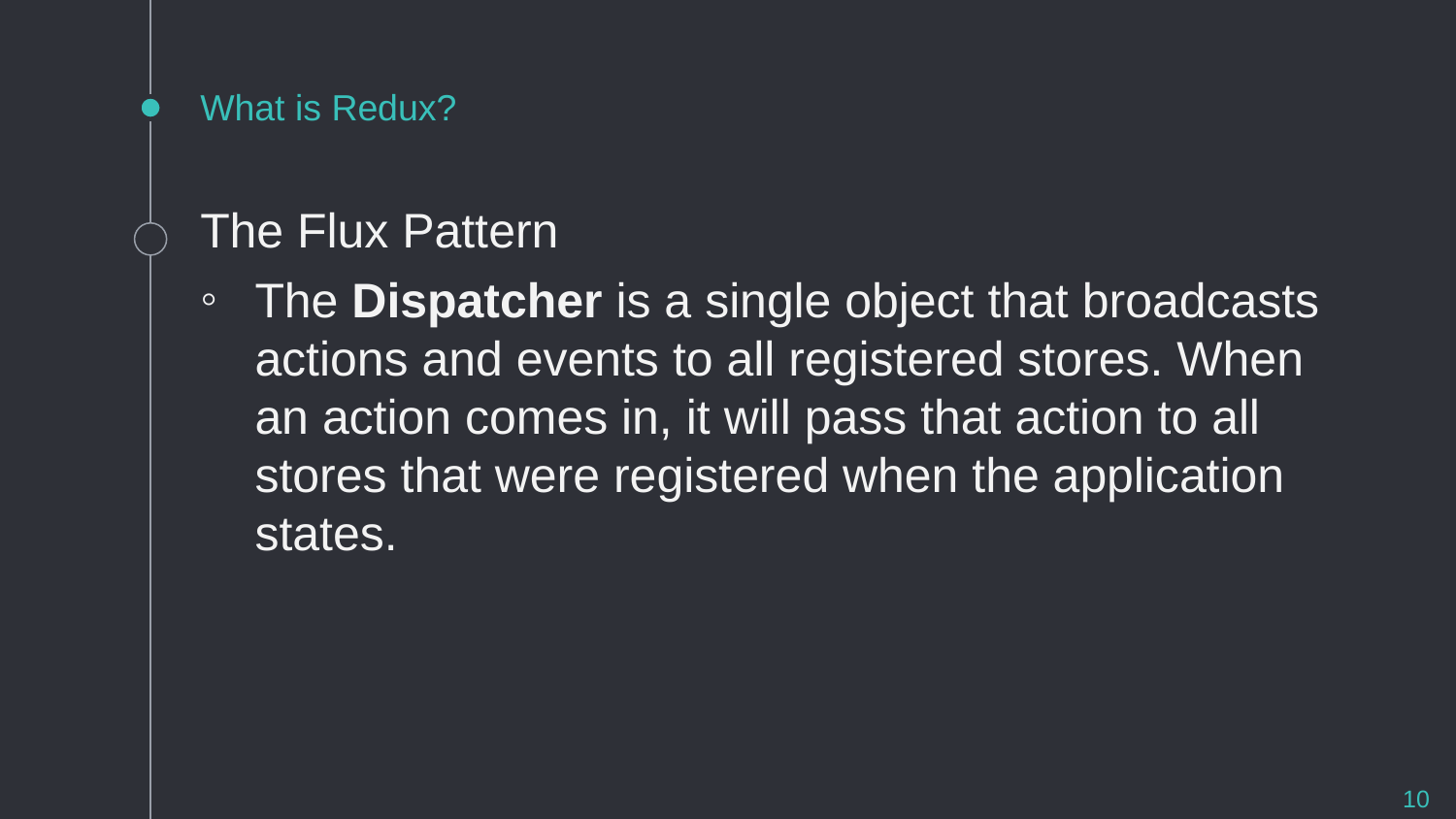

# What is Redux?
The Flux Pattern
The Dispatcher is a single object that broadcasts actions and events to all registered stores. When an action comes in, it will pass that action to all stores that were registered when the application states.
10